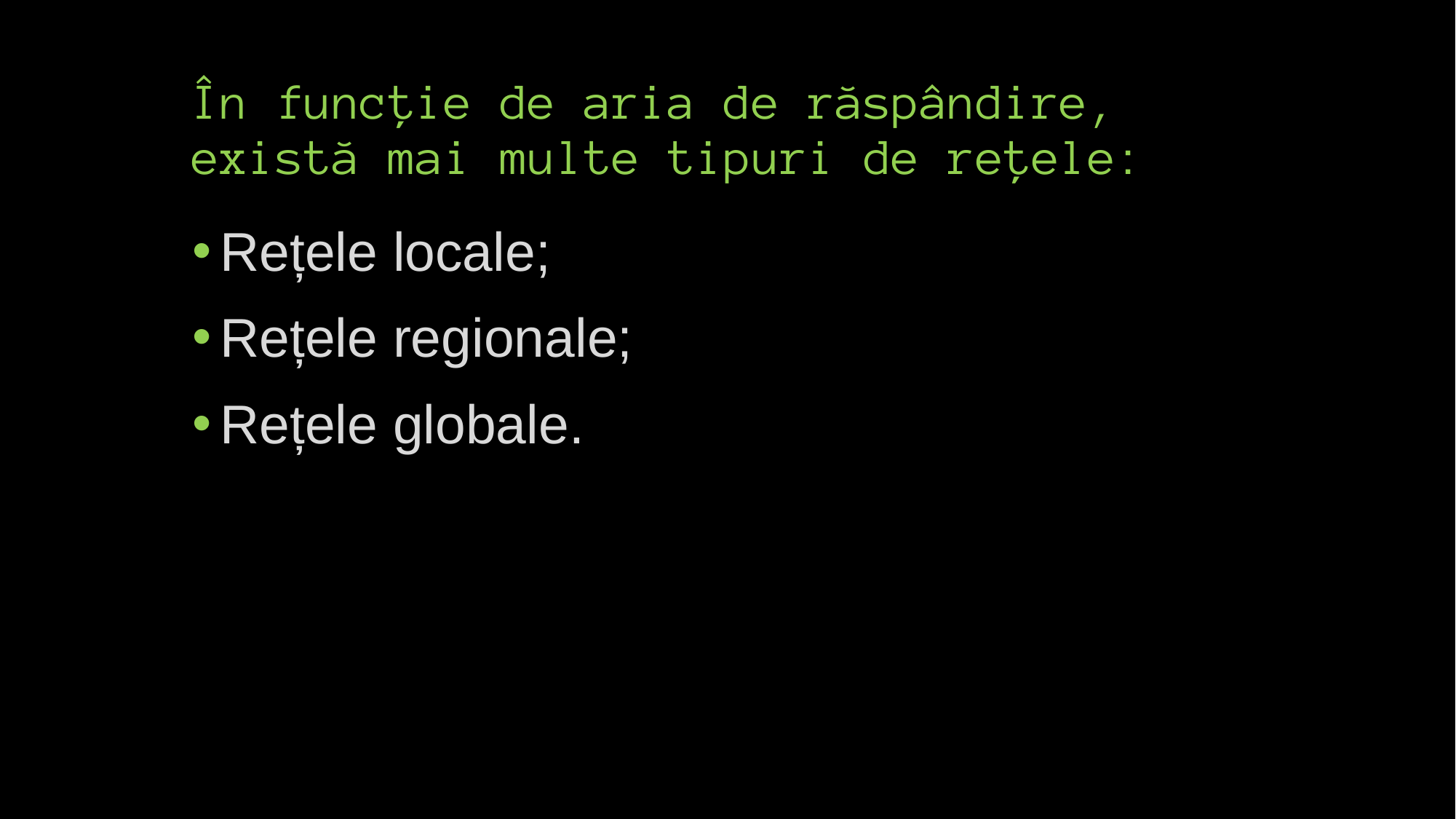

# În funcție de aria de răspândire, există mai multe tipuri de rețele:
Rețele locale;
Rețele regionale;
Rețele globale.